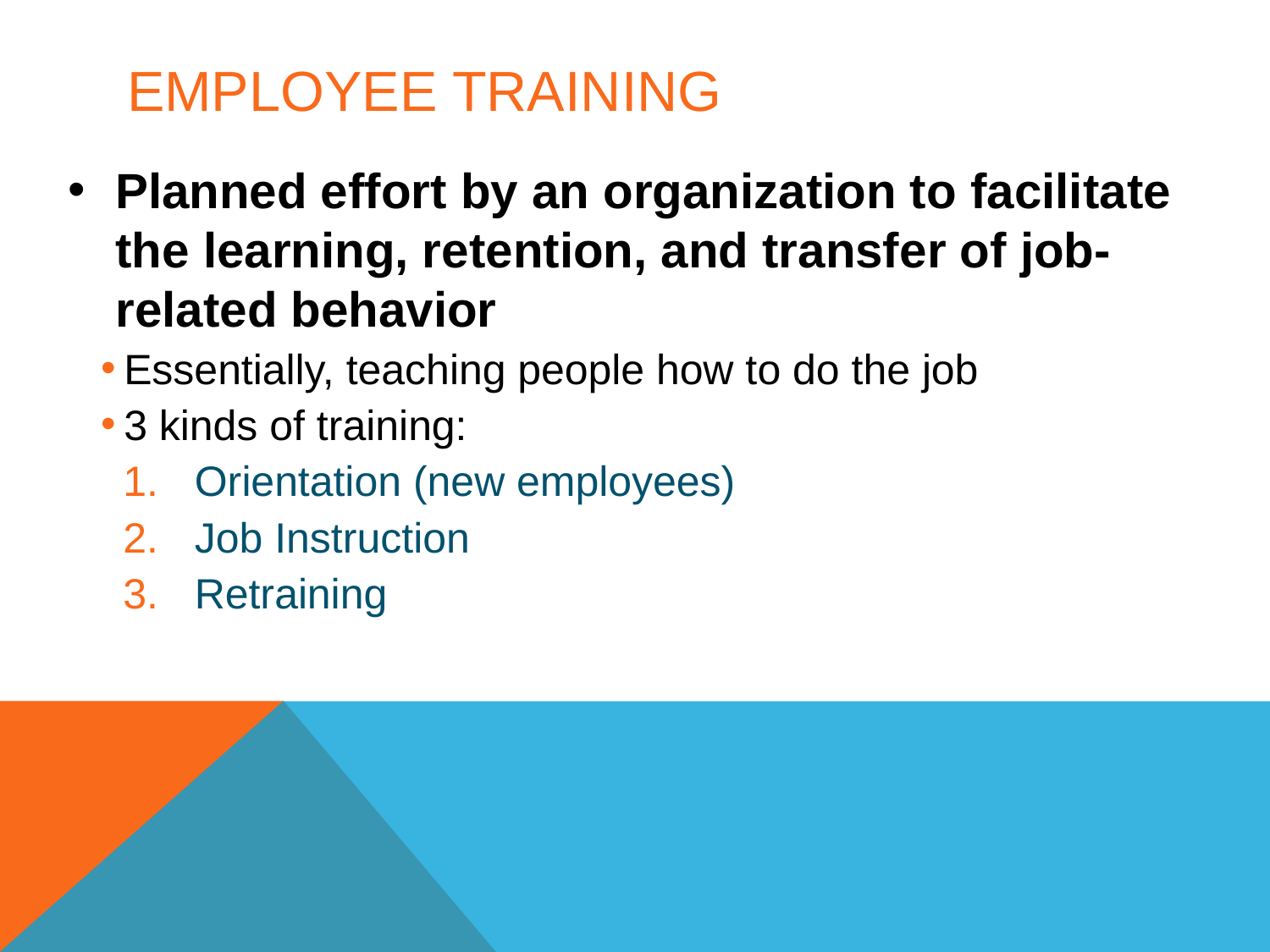

# Employee Training
Planned effort by an organization to facilitate the learning, retention, and transfer of job-related behavior
Essentially, teaching people how to do the job
3 kinds of training:
Orientation (new employees)
Job Instruction
Retraining